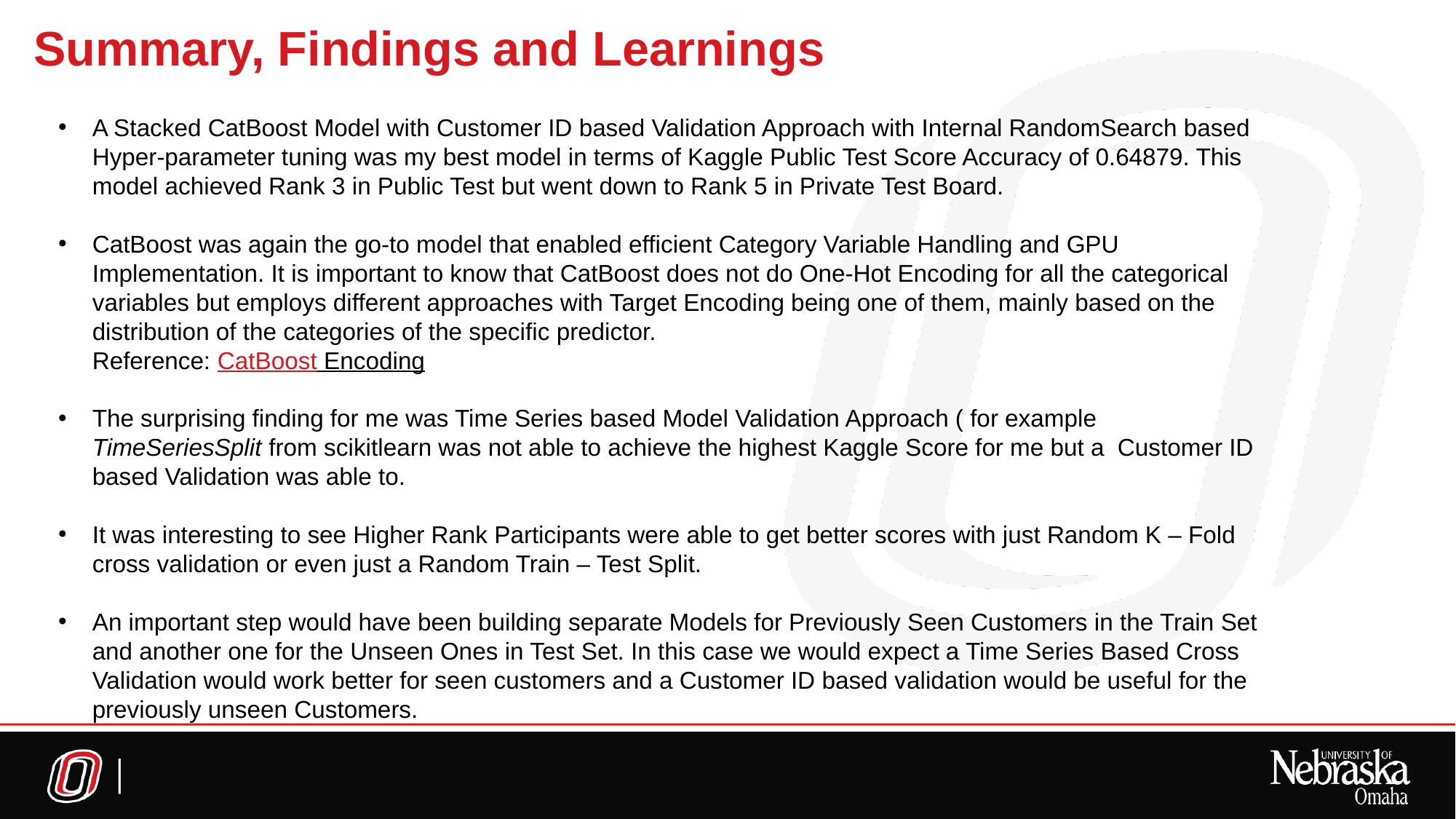

# Summary, Findings and Learnings
A Stacked CatBoost Model with Customer ID based Validation Approach with Internal RandomSearch based Hyper-parameter tuning was my best model in terms of Kaggle Public Test Score Accuracy of 0.64879. This model achieved Rank 3 in Public Test but went down to Rank 5 in Private Test Board.

CatBoost was again the go-to model that enabled efficient Category Variable Handling and GPU Implementation. It is important to know that CatBoost does not do One-Hot Encoding for all the categorical variables but employs different approaches with Target Encoding being one of them, mainly based on the distribution of the categories of the specific predictor.
Reference: CatBoost Encoding
The surprising finding for me was Time Series based Model Validation Approach ( for example TimeSeriesSplit from scikitlearn was not able to achieve the highest Kaggle Score for me but a  Customer ID based Validation was able to.

It was interesting to see Higher Rank Participants were able to get better scores with just Random K – Fold cross validation or even just a Random Train – Test Split.

An important step would have been building separate Models for Previously Seen Customers in the Train Set and another one for the Unseen Ones in Test Set. In this case we would expect a Time Series Based Cross Validation would work better for seen customers and a Customer ID based validation would be useful for the previously unseen Customers.